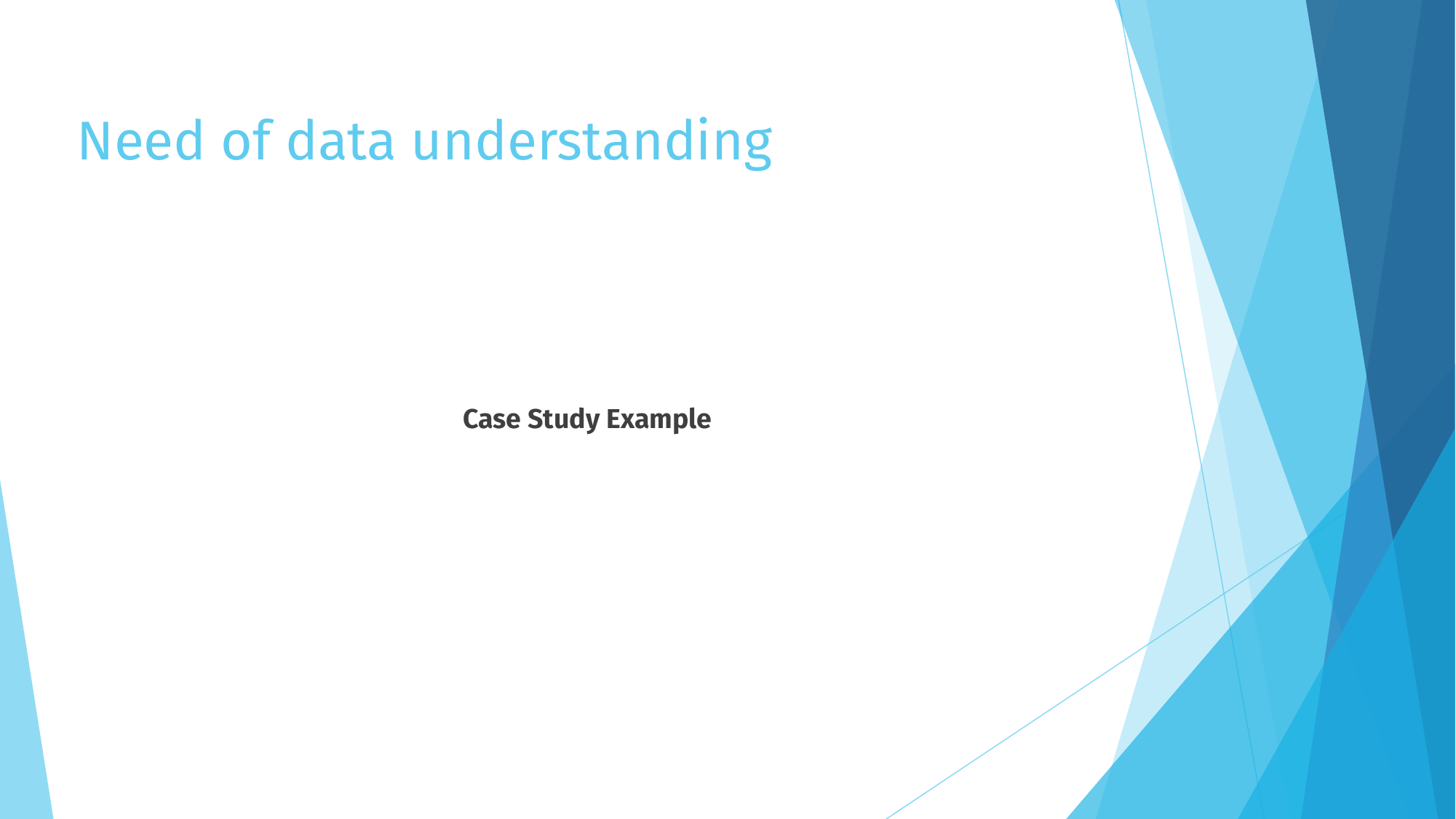

# Need of data understanding
Case Study Example